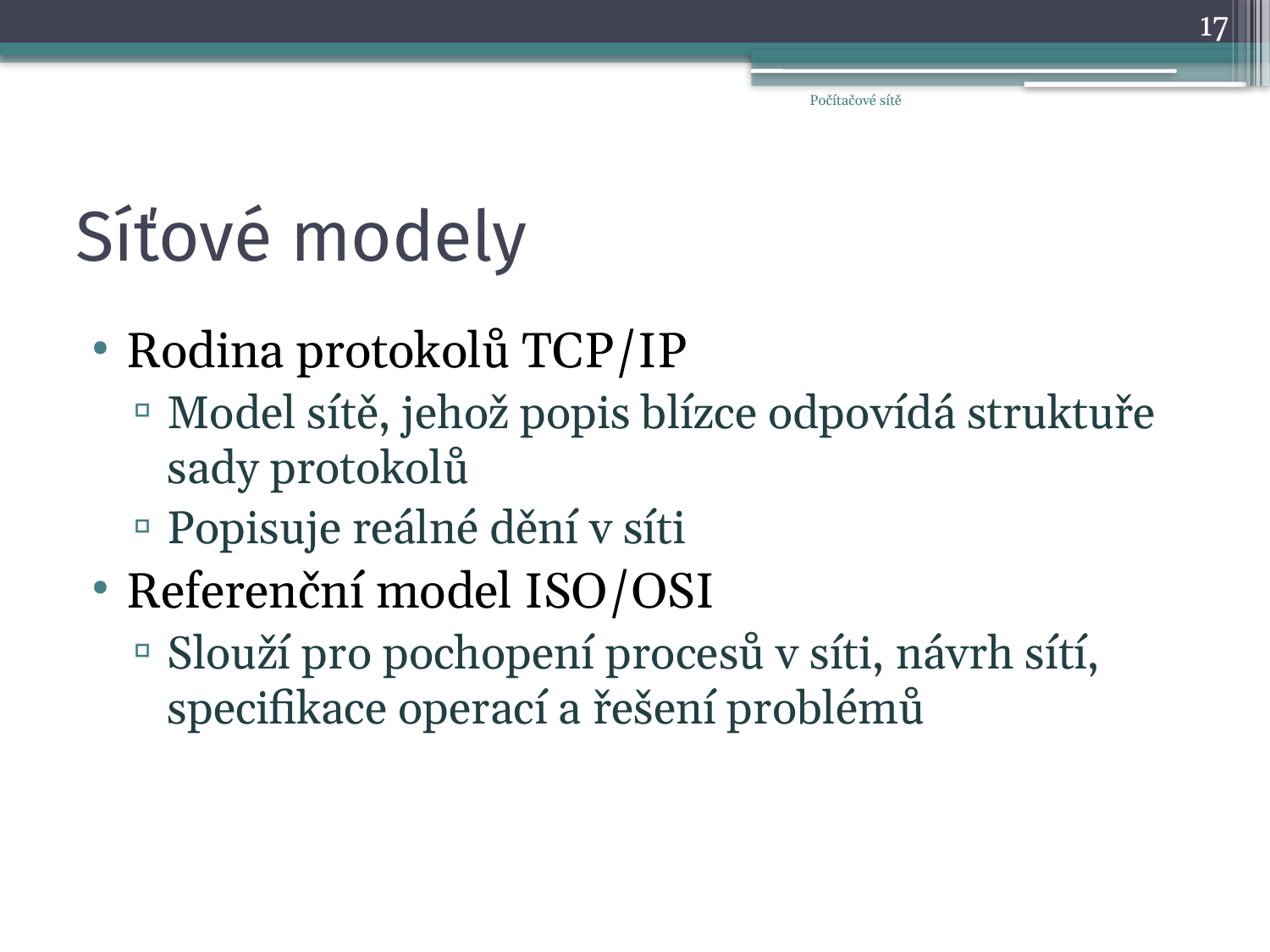

17
Počítačové sítě
# Síťové modely
Rodina protokolů TCP/IP
Model sítě, jehož popis blízce odpovídá struktuře sady protokolů
Popisuje reálné dění v síti
Referenční model ISO/OSI
Slouží pro pochopení procesů v síti, návrh sítí, specifikace operací a řešení problémů